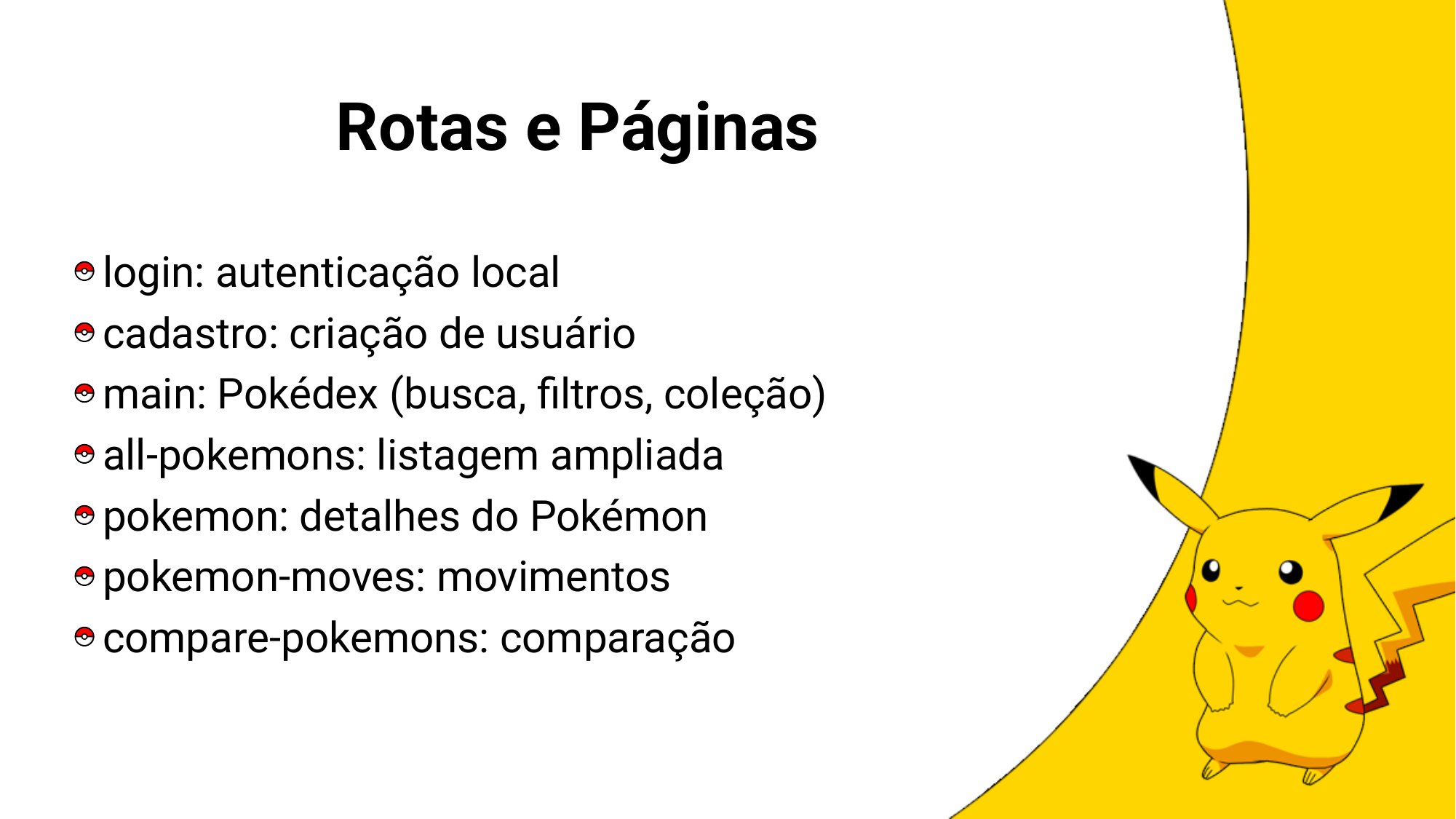

# Rotas e Páginas
login: autenticação local
cadastro: criação de usuário
main: Pokédex (busca, filtros, coleção)
all-pokemons: listagem ampliada
pokemon: detalhes do Pokémon
pokemon-moves: movimentos
compare-pokemons: comparação